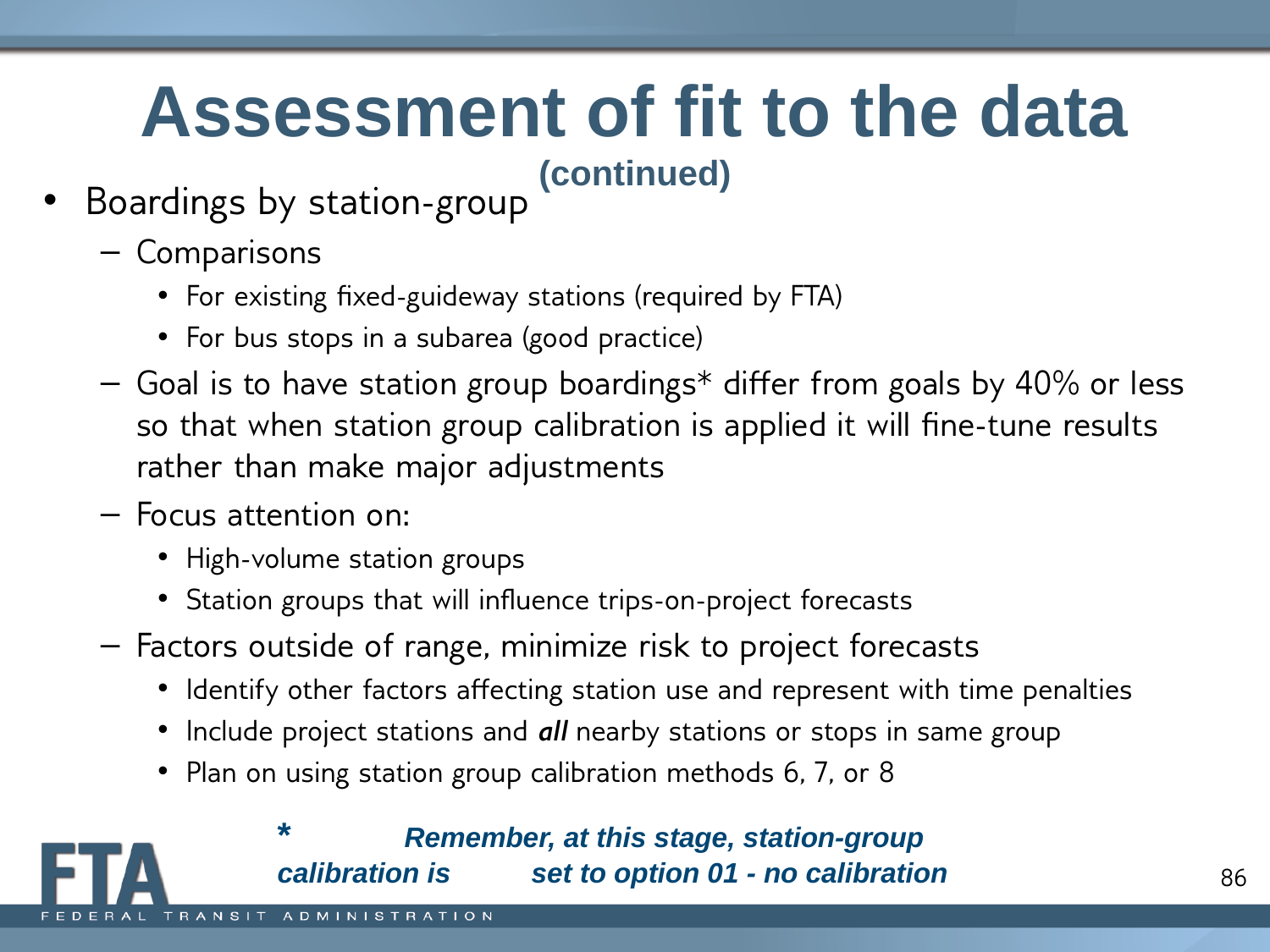

# Assessment of fit to the data (continued)
Boardings by station-group
Comparisons
For existing fixed-guideway stations (required by FTA)
For bus stops in a subarea (good practice)
Goal is to have station group boardings* differ from goals by 40% or less so that when station group calibration is applied it will fine-tune results rather than make major adjustments
Focus attention on:
High-volume station groups
Station groups that will influence trips-on-project forecasts
Factors outside of range, minimize risk to project forecasts
Identify other factors affecting station use and represent with time penalties
Include project stations and all nearby stations or stops in same group
Plan on using station group calibration methods 6, 7, or 8

*	Remember, at this stage, station-group calibration is 	set to option 01 - no calibration